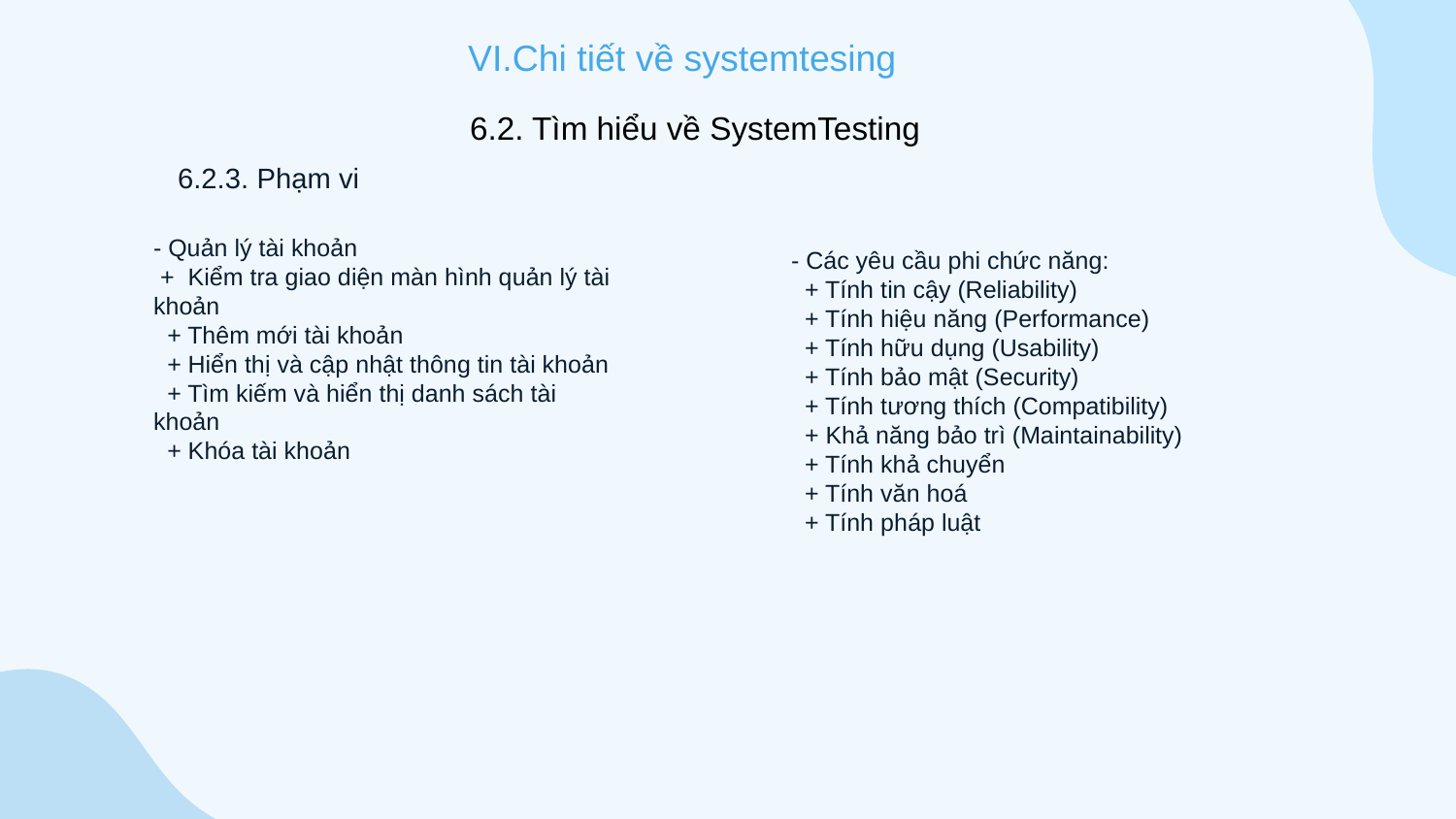

# VI.Chi tiết về systemtesing
6.2. Tìm hiểu về SystemTesting

6.2.3. Phạm vi
- Quản lý tài khoản
 +  Kiểm tra giao diện màn hình quản lý tài khoản
  + Thêm mới tài khoản
  + Hiển thị và cập nhật thông tin tài khoản
  + Tìm kiếm và hiển thị danh sách tài khoản
  + Khóa tài khoản
- Các yêu cầu phi chức năng:
  + Tính tin cậy (Reliability)
  + Tính hiệu năng (Performance)
  + Tính hữu dụng (Usability)
  + Tính bảo mật (Security)
  + Tính tương thích (Compatibility)
  + Khả năng bảo trì (Maintainability)
  + Tính khả chuyển
  + Tính văn hoá
  + Tính pháp luật